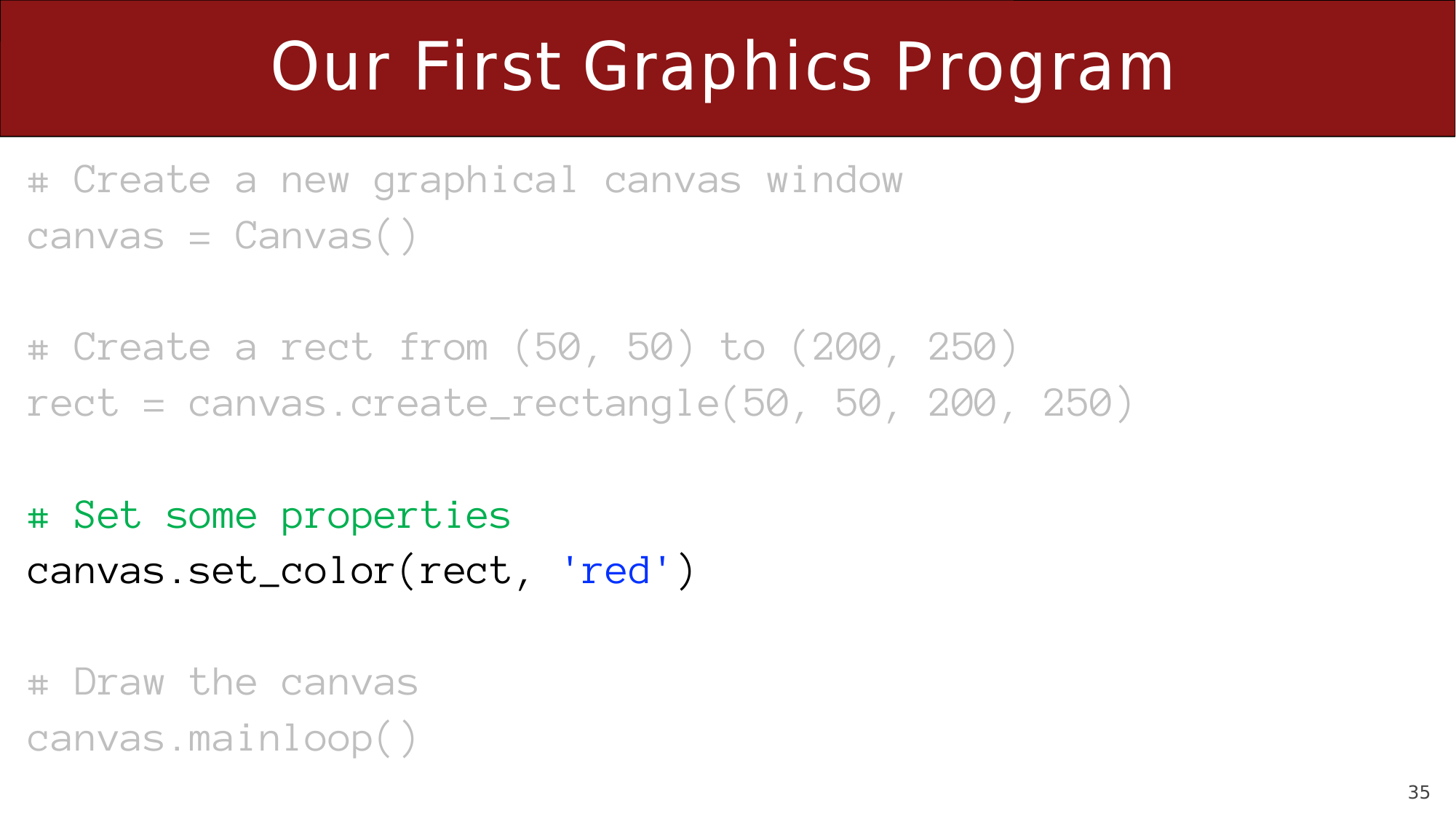

# Our First Graphics Program
# Create a new graphical canvas window
canvas = Canvas()

# Create a rect from (50, 50) to (200, 250)
rect = canvas.create_rectangle(50, 50, 200, 250)

# Set some properties
canvas.set_color(rect, 'red')

# Draw the canvas
canvas.mainloop()